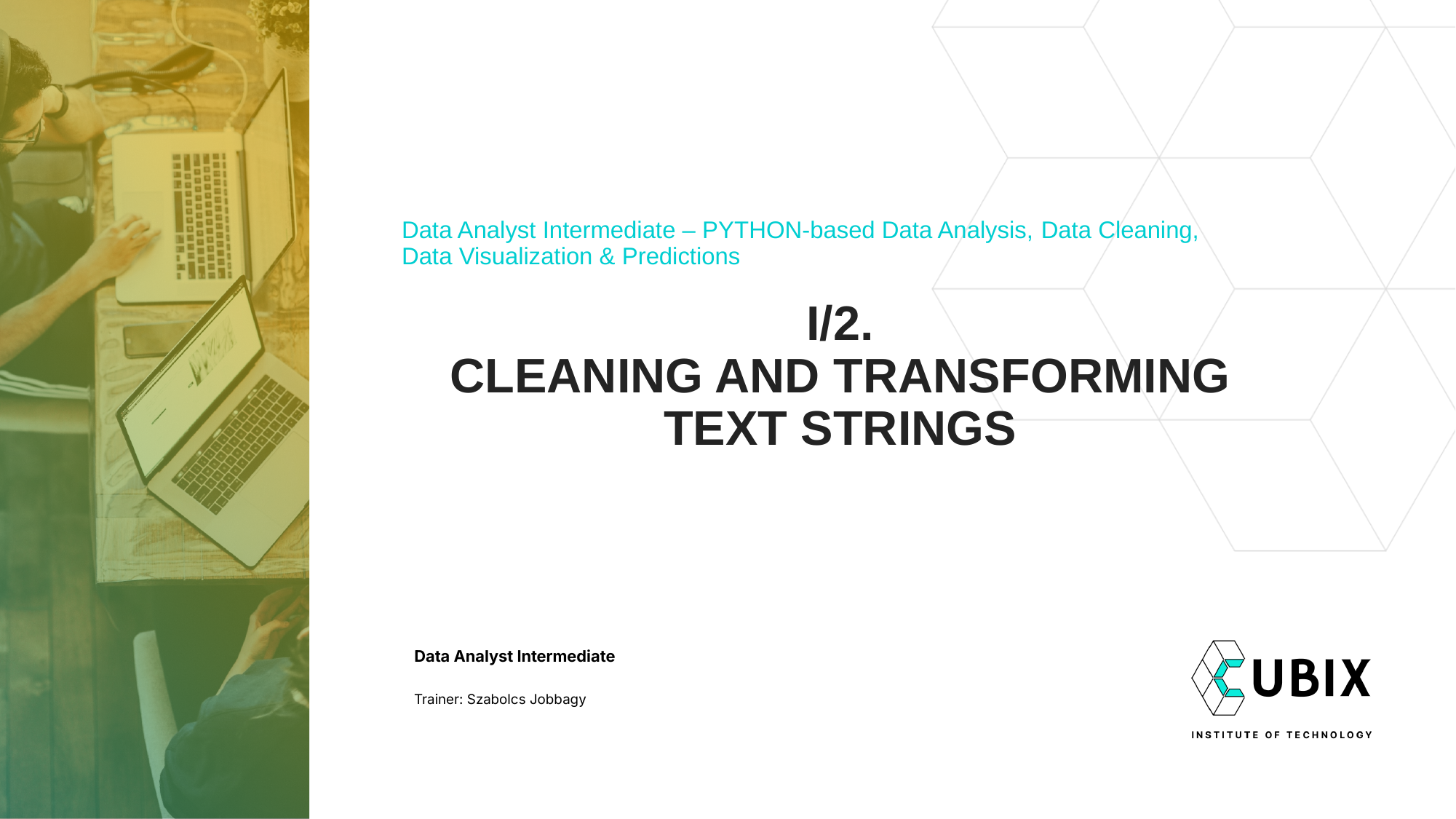

Data Analyst Intermediate – PYTHON-based Data Analysis, Data Cleaning,
Data Visualization & Predictions

# I/2. Cleaning and Transforming text strings
Data Analyst Intermediate

Trainer: Szabolcs Jobbagy